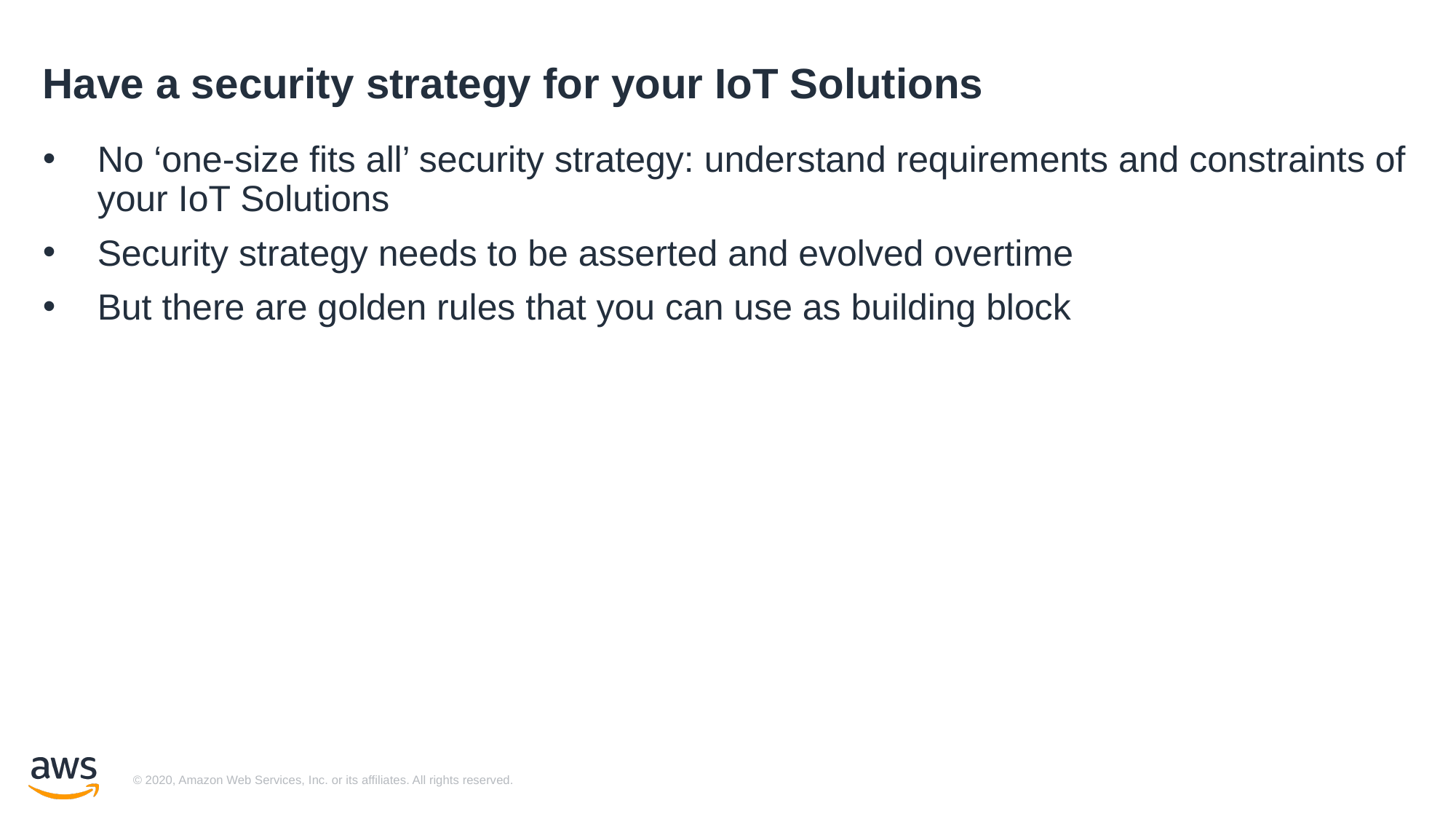

# Have a security strategy for your IoT Solutions
No ‘one-size fits all’ security strategy: understand requirements and constraints of your IoT Solutions
Security strategy needs to be asserted and evolved overtime
But there are golden rules that you can use as building block